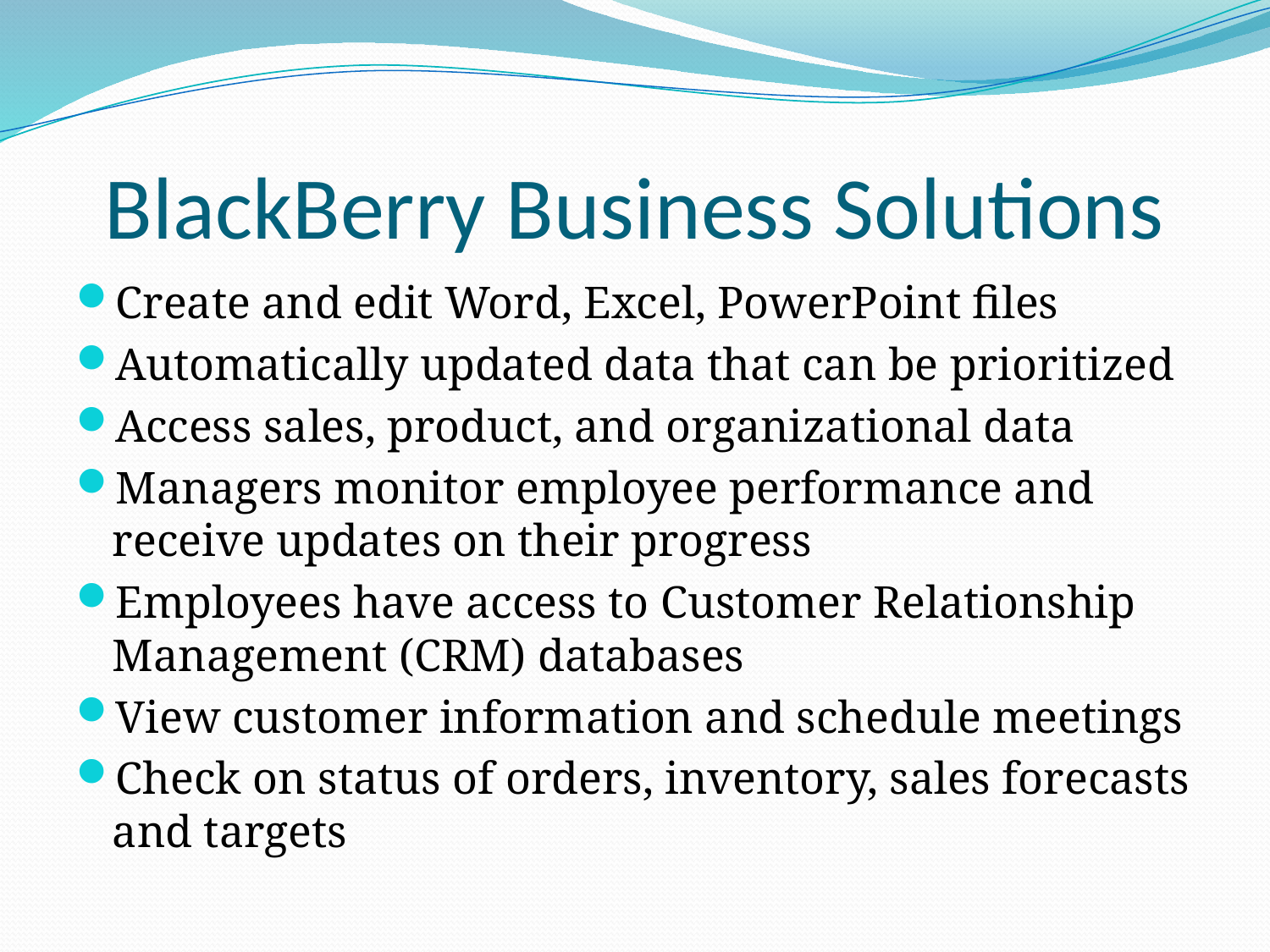

# BlackBerry Business Solutions
Create and edit Word, Excel, PowerPoint files
Automatically updated data that can be prioritized
Access sales, product, and organizational data
Managers monitor employee performance and receive updates on their progress
Employees have access to Customer Relationship Management (CRM) databases
View customer information and schedule meetings
Check on status of orders, inventory, sales forecasts and targets